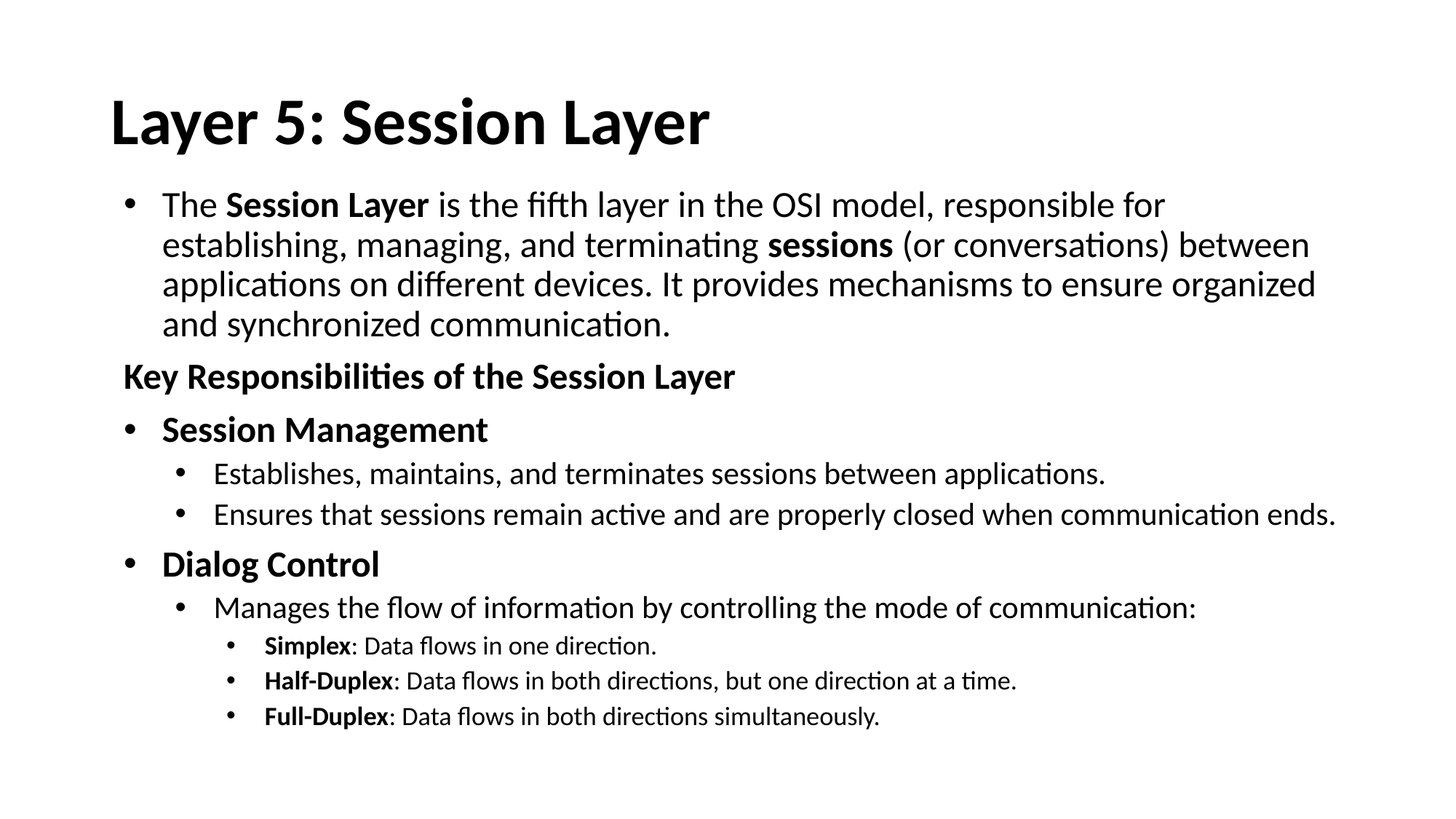

# Layer 5: Session Layer
The Session Layer is the fifth layer in the OSI model, responsible for establishing, managing, and terminating sessions (or conversations) between applications on different devices. It provides mechanisms to ensure organized and synchronized communication.
Key Responsibilities of the Session Layer
Session Management
Establishes, maintains, and terminates sessions between applications.
Ensures that sessions remain active and are properly closed when communication ends.
Dialog Control
Manages the flow of information by controlling the mode of communication:
Simplex: Data flows in one direction.
Half-Duplex: Data flows in both directions, but one direction at a time.
Full-Duplex: Data flows in both directions simultaneously.